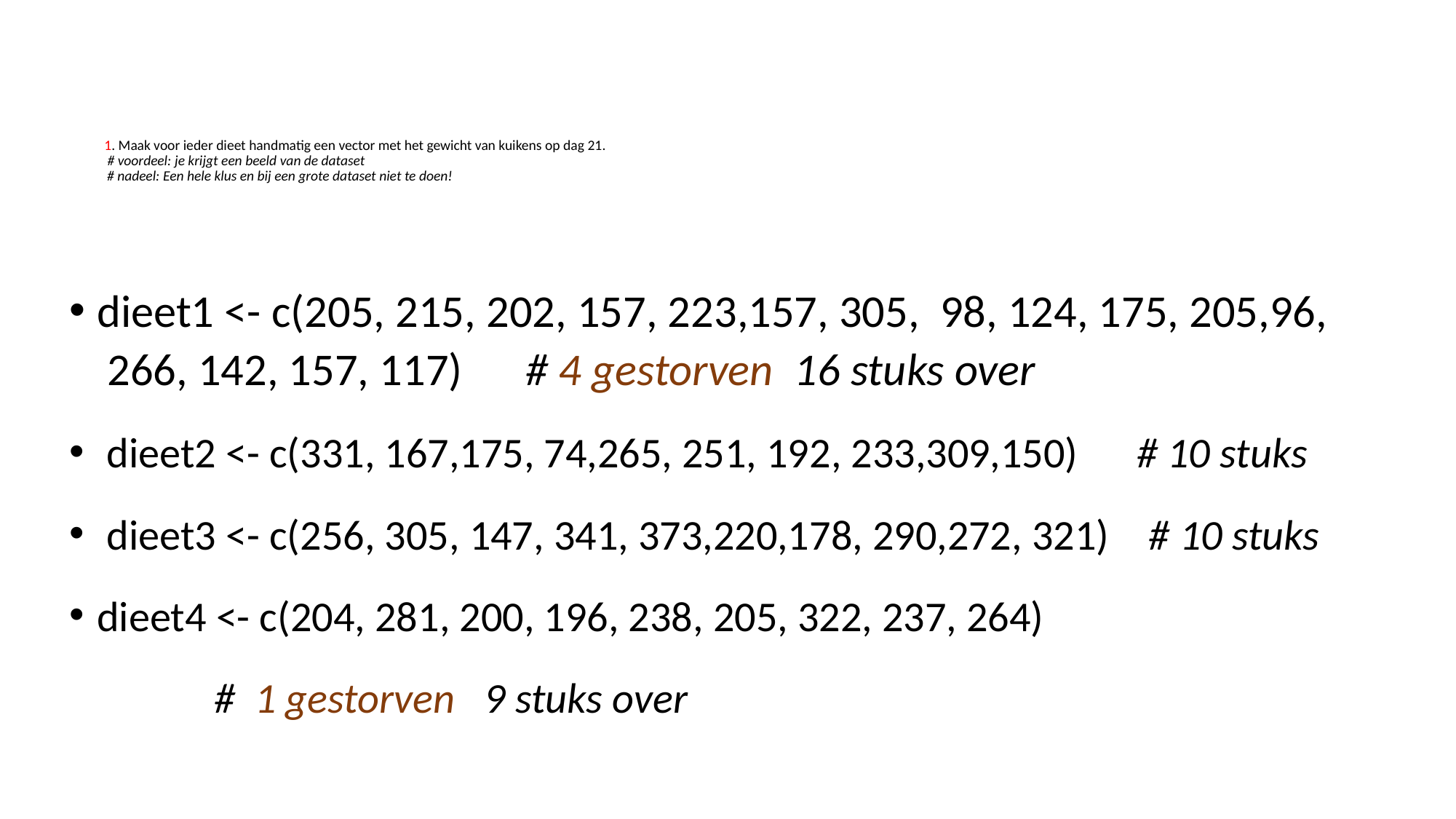

# 1. Maak voor ieder dieet handmatig een vector met het gewicht van kuikens op dag 21. # voordeel: je krijgt een beeld van de dataset # nadeel: Een hele klus en bij een grote dataset niet te doen!
dieet1 <- c(205, 215, 202, 157, 223,157, 305,  98, 124, 175, 205,96,        266, 142, 157, 117)      # 4 gestorven  16 stuks over
 dieet2 <- c(331, 167,175, 74,265, 251, 192, 233,309,150)      # 10 stuks
 dieet3 <- c(256, 305, 147, 341, 373,220,178, 290,272, 321)    # 10 stuks
dieet4 <- c(204, 281, 200, 196, 238, 205, 322, 237, 264)
               #  1 gestorven   9 stuks over